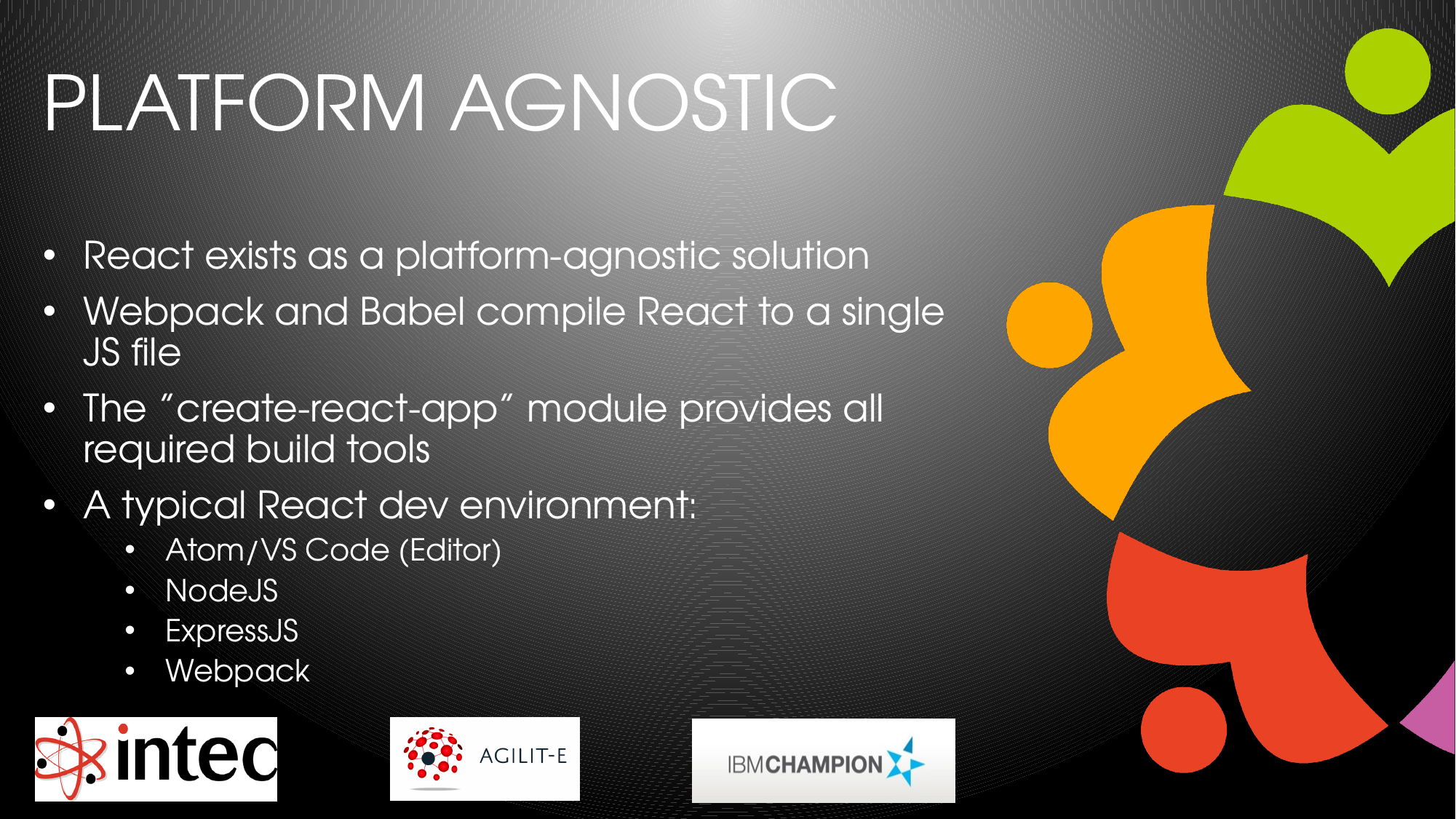

# Platform Agnostic
React exists as a platform-agnostic solution
Webpack and Babel compile React to a single JS file
The ”create-react-app” module provides all required build tools
A typical React dev environment:
Atom/VS Code (Editor)
NodeJS
ExpressJS
Webpack